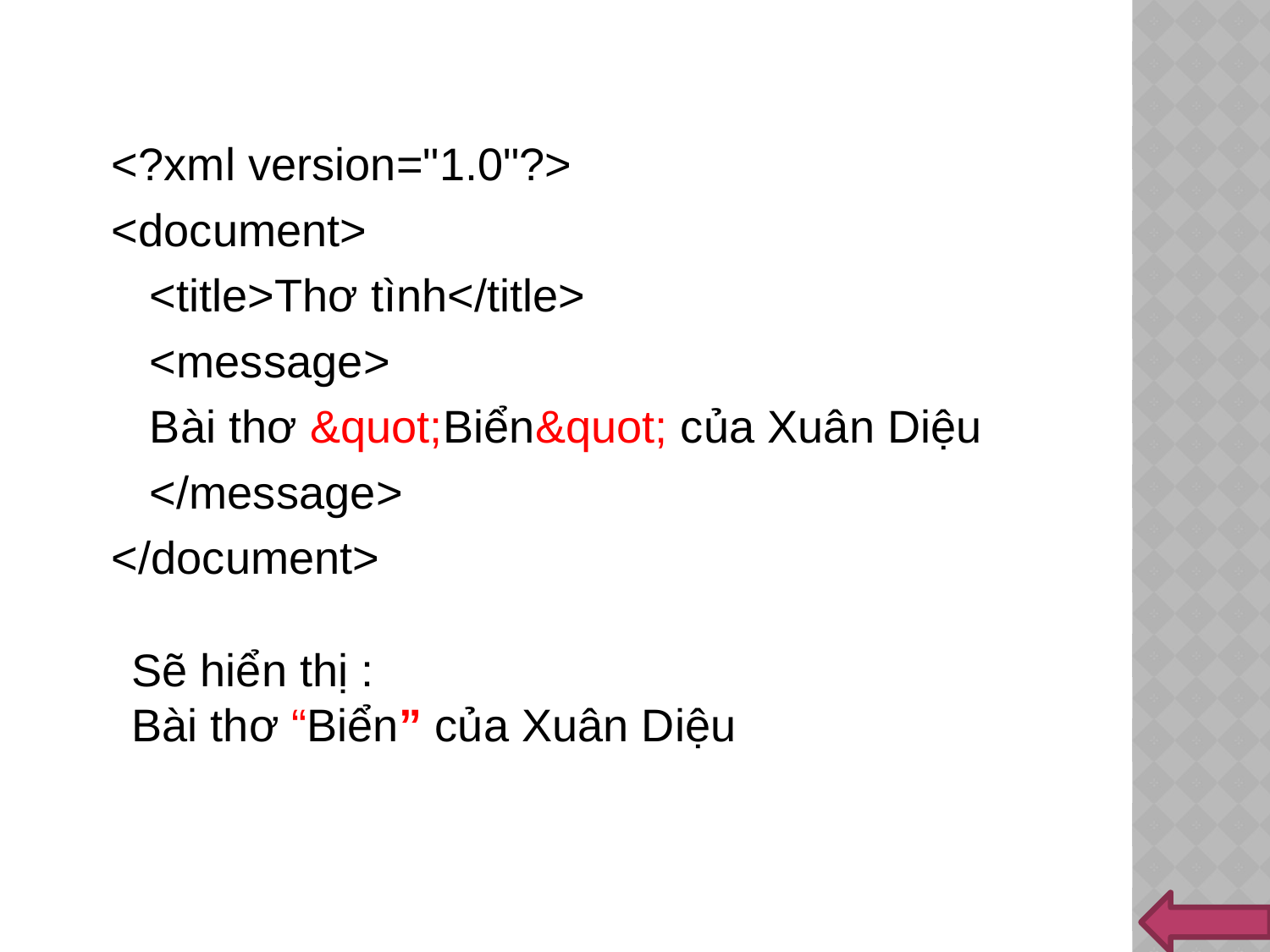

<?xml version="1.0"?>
<document>
	<title>Thơ tình</title>
	<message>
	Bài thơ &quot;Biển&quot; của Xuân Diệu
	</message>
</document>
Sẽ hiển thị :
Bài thơ “Biển” của Xuân Diệu